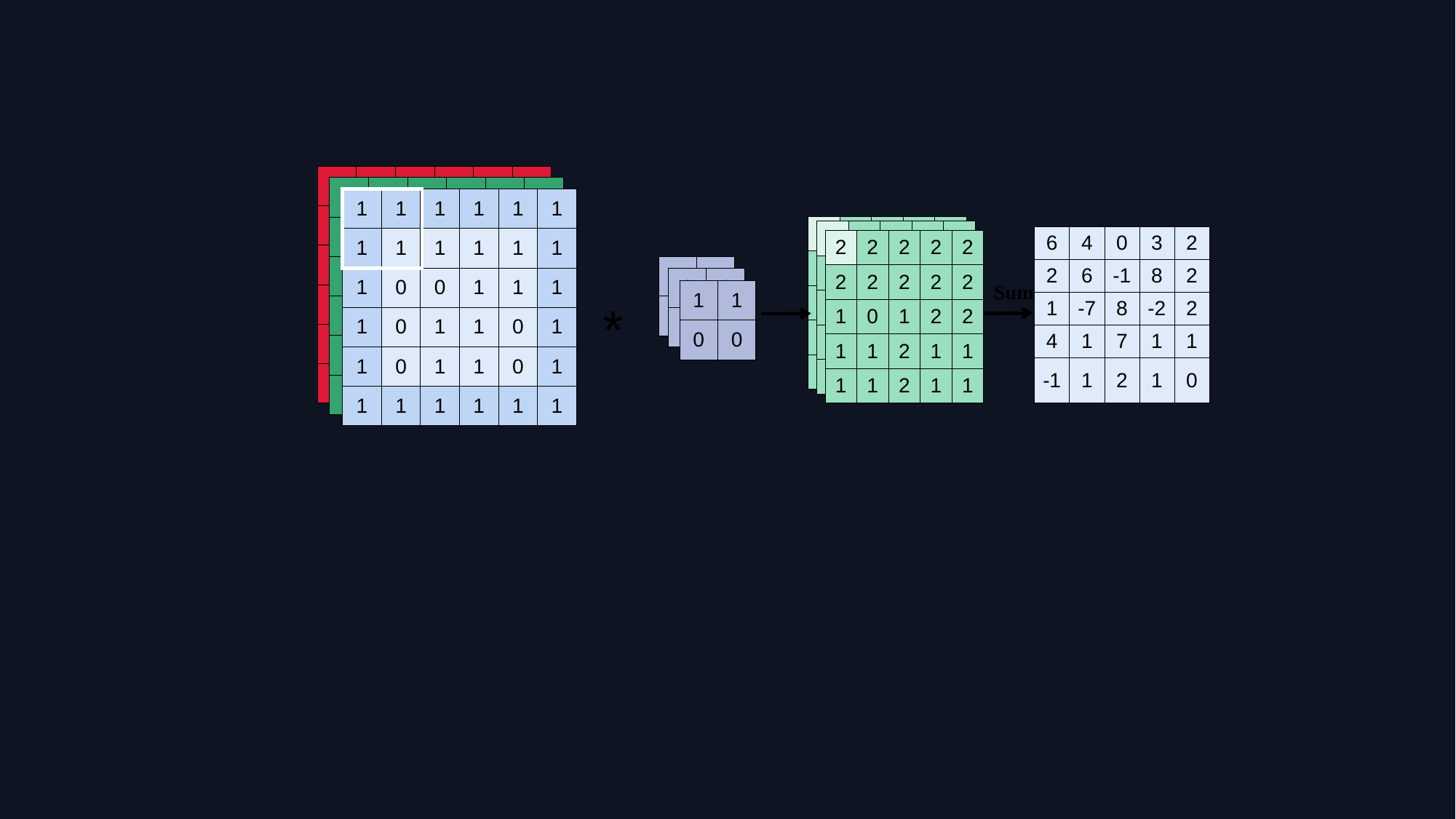

| 1 | 1 | 1 | 1 | 1 | 1 |
| --- | --- | --- | --- | --- | --- |
| 1 | 1 | 1 | 1 | 1 | 1 |
| 1 | 0 | 0 | 1 | 1 | 1 |
| 1 | 0 | 1 | 1 | 0 | 1 |
| 1 | 0 | 1 | 1 | 0 | 1 |
| 1 | 1 | 1 | 1 | 1 | 1 |
| 1 | 1 | 1 | 1 | 1 | 1 |
| --- | --- | --- | --- | --- | --- |
| 1 | 1 | 1 | 1 | 1 | 1 |
| 1 | 0 | 0 | 1 | 1 | 1 |
| 1 | 0 | 1 | 1 | 0 | 1 |
| 1 | 0 | 1 | 1 | 0 | 1 |
| 1 | 1 | 1 | 1 | 1 | 1 |
| 1 | 1 | 1 | 1 | 1 | 1 |
| --- | --- | --- | --- | --- | --- |
| 1 | 1 | 1 | 1 | 1 | 1 |
| 1 | 0 | 0 | 1 | 1 | 1 |
| 1 | 0 | 1 | 1 | 0 | 1 |
| 1 | 0 | 1 | 1 | 0 | 1 |
| 1 | 1 | 1 | 1 | 1 | 1 |

| 2 | 2 | 2 | 2 | 2 |
| --- | --- | --- | --- | --- |
| 2 | 2 | 2 | 2 | 2 |
| 1 | 0 | 1 | 2 | 2 |
| 1 | 1 | 2 | 1 | 1 |
| 1 | 1 | 2 | 1 | 1 |
| 2 | 2 | 2 | 2 | 2 |
| --- | --- | --- | --- | --- |
| 2 | 2 | 2 | 2 | 2 |
| 1 | 0 | 1 | 2 | 2 |
| 1 | 1 | 2 | 1 | 1 |
| 1 | 1 | 2 | 1 | 1 |
| 6 | 4 | 0 | 3 | 2 |
| --- | --- | --- | --- | --- |
| 2 | 6 | -1 | 8 | 2 |
| 1 | -7 | 8 | -2 | 2 |
| 4 | 1 | 7 | 1 | 1 |
| -1 | 1 | 2 | 1 | 0 |
| 2 | 2 | 2 | 2 | 2 |
| --- | --- | --- | --- | --- |
| 2 | 2 | 2 | 2 | 2 |
| 1 | 0 | 1 | 2 | 2 |
| 1 | 1 | 2 | 1 | 1 |
| 1 | 1 | 2 | 1 | 1 |
| 1 | 1 |
| --- | --- |
| 0 | 0 |
| 1 | 1 |
| --- | --- |
| 0 | 0 |
Sum
| 1 | 1 |
| --- | --- |
| 0 | 0 |
*